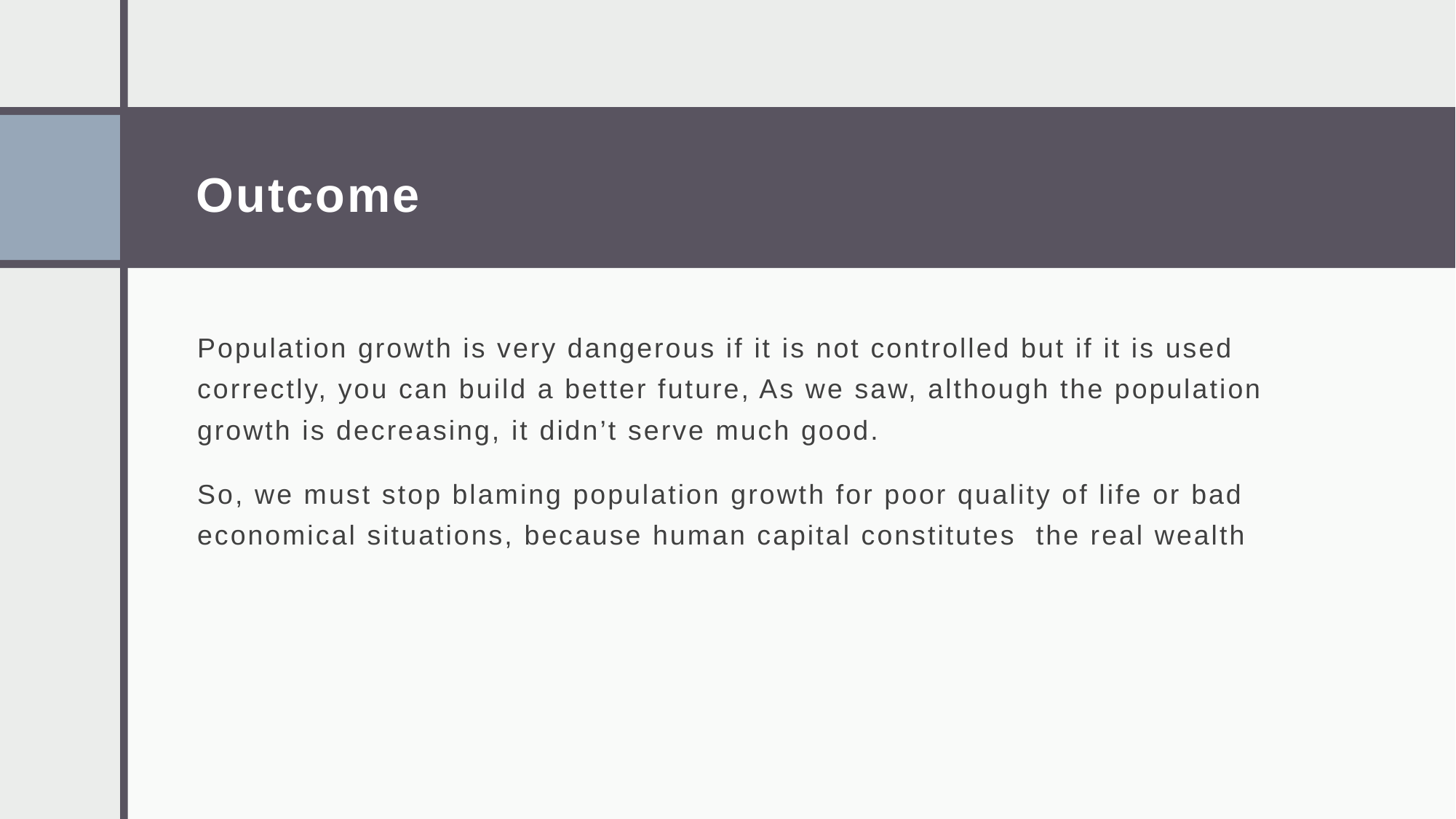

# Outcome
Population growth is very dangerous if it is not controlled but if it is used correctly, you can build a better future, As we saw, although the population growth is decreasing, it didn’t serve much good.
So, we must stop blaming population growth for poor quality of life or bad economical situations, because human capital constitutes  the real wealth